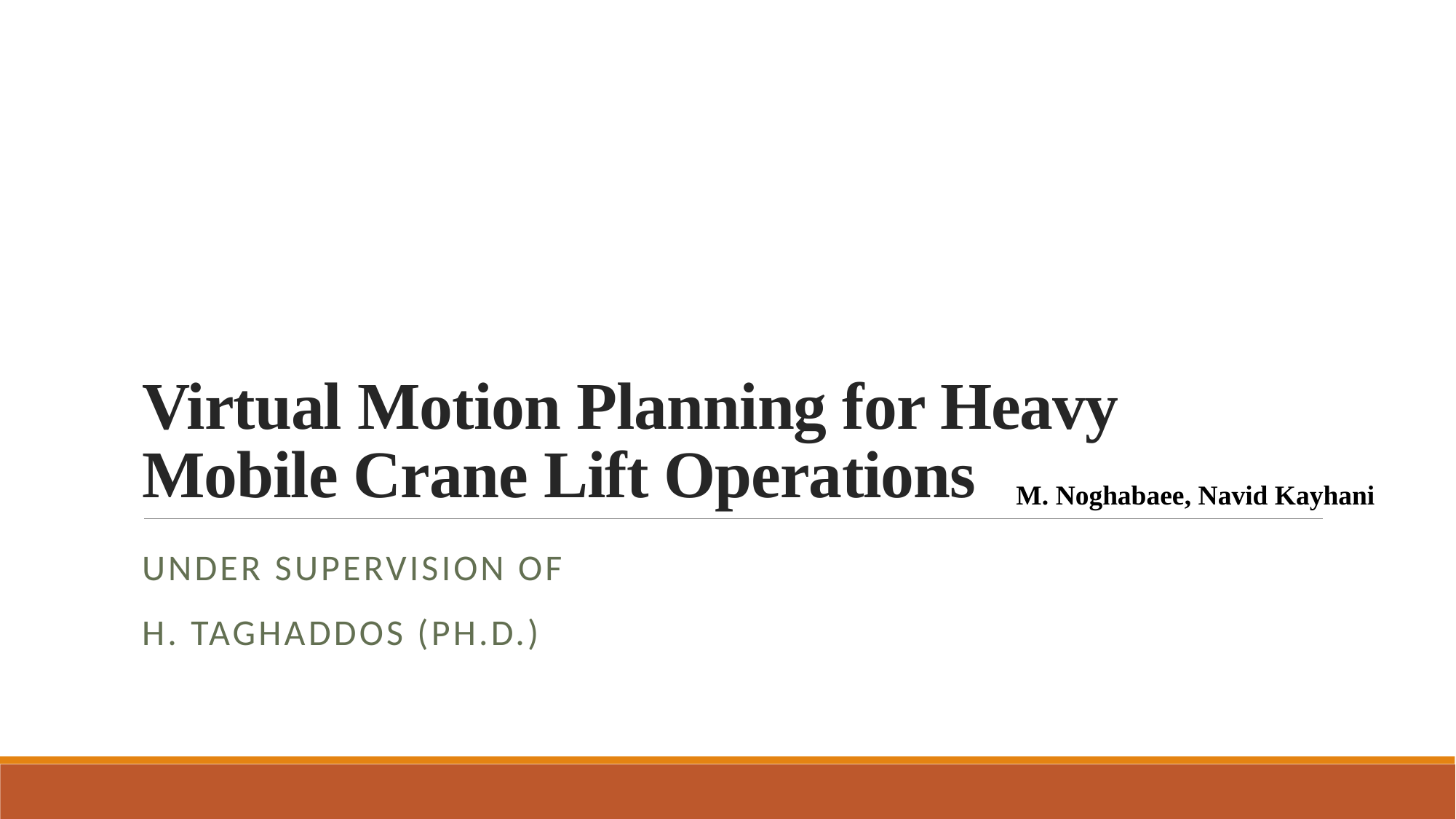

# Virtual Motion Planning for Heavy Mobile Crane Lift Operations
M. Noghabaee, Navid Kayhani
Under Supervision of
H. Taghaddos (Ph.D.)